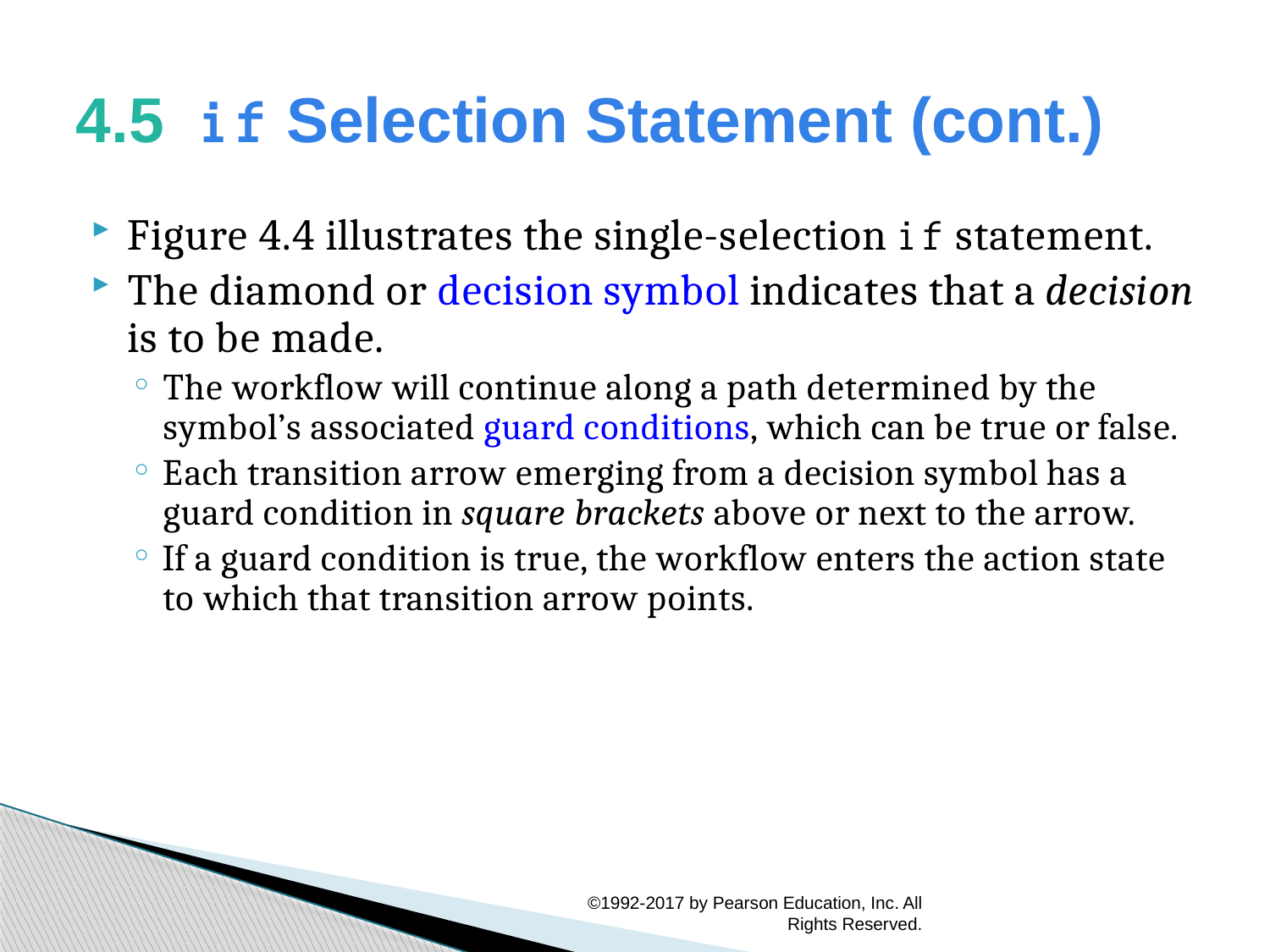

# 4.5  if Selection Statement (cont.)
Figure 4.4 illustrates the single-selection if statement.
The diamond or decision symbol indicates that a decision is to be made.
The workflow will continue along a path determined by the symbol’s associated guard conditions, which can be true or false.
Each transition arrow emerging from a decision symbol has a guard condition in square brackets above or next to the arrow.
If a guard condition is true, the workflow enters the action state to which that transition arrow points.
©1992-2017 by Pearson Education, Inc. All Rights Reserved.